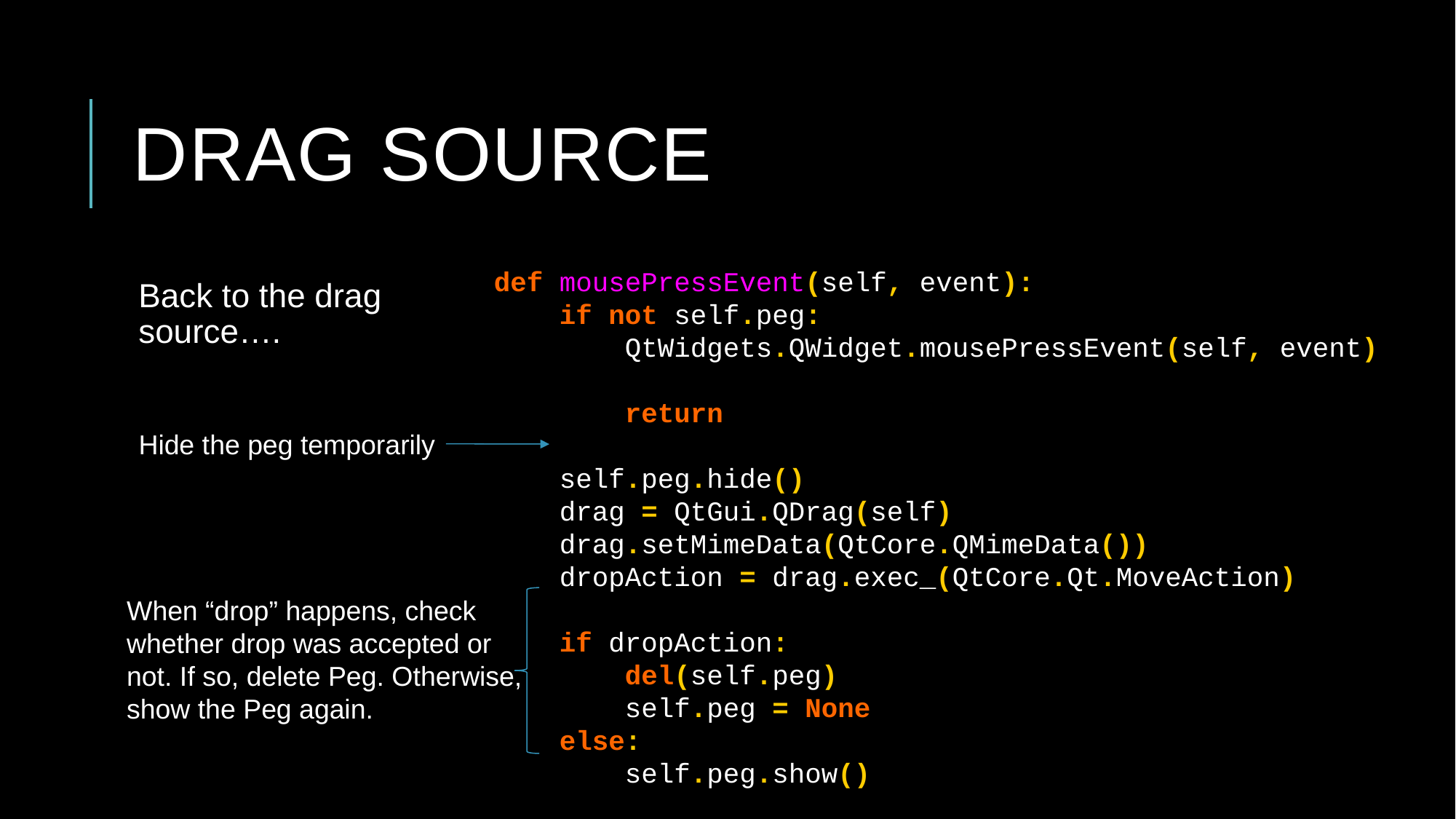

# Drag Source
def mousePressEvent(self, event):
    if not self.peg:
        QtWidgets.QWidget.mousePressEvent(self, event)
        return
    self.peg.hide()
    drag = QtGui.QDrag(self)
    drag.setMimeData(QtCore.QMimeData())
    dropAction = drag.exec_(QtCore.Qt.MoveAction)
    if dropAction:
        del(self.peg)
        self.peg = None
    else:
        self.peg.show()
Back to the drag
source….
Hide the peg temporarily
When “drop” happens, check
whether drop was accepted or
not. If so, delete Peg. Otherwise,
show the Peg again.